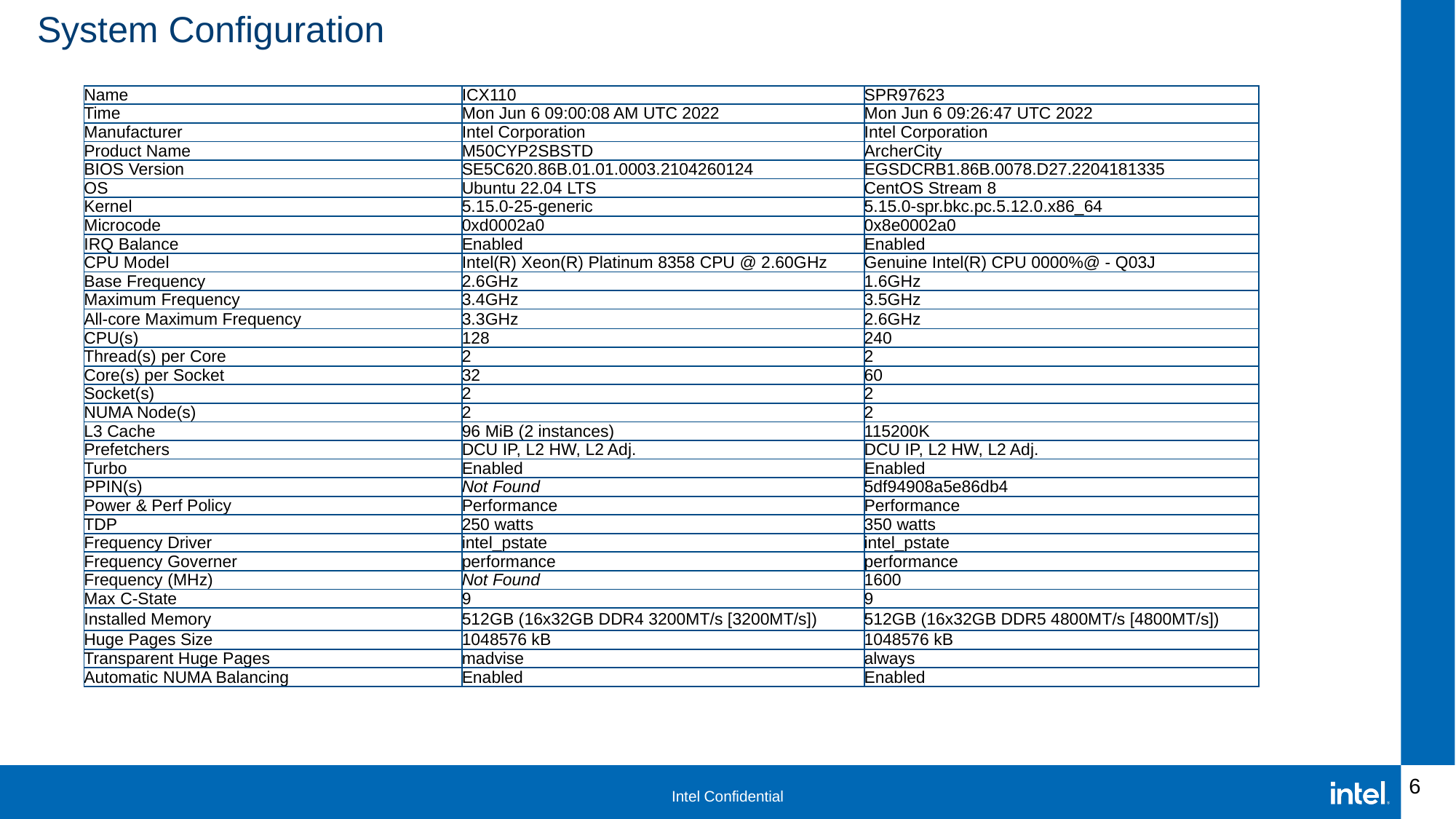

# System Configuration
| Name | ICX110 | SPR97623 |
| --- | --- | --- |
| Time | Mon Jun 6 09:00:08 AM UTC 2022 | Mon Jun 6 09:26:47 UTC 2022 |
| Manufacturer | Intel Corporation | Intel Corporation |
| Product Name | M50CYP2SBSTD | ArcherCity |
| BIOS Version | SE5C620.86B.01.01.0003.2104260124 | EGSDCRB1.86B.0078.D27.2204181335 |
| OS | Ubuntu 22.04 LTS | CentOS Stream 8 |
| Kernel | 5.15.0-25-generic | 5.15.0-spr.bkc.pc.5.12.0.x86\_64 |
| Microcode | 0xd0002a0 | 0x8e0002a0 |
| IRQ Balance | Enabled | Enabled |
| CPU Model | Intel(R) Xeon(R) Platinum 8358 CPU @ 2.60GHz | Genuine Intel(R) CPU 0000%@ - Q03J |
| Base Frequency | 2.6GHz | 1.6GHz |
| Maximum Frequency | 3.4GHz | 3.5GHz |
| All-core Maximum Frequency | 3.3GHz | 2.6GHz |
| CPU(s) | 128 | 240 |
| Thread(s) per Core | 2 | 2 |
| Core(s) per Socket | 32 | 60 |
| Socket(s) | 2 | 2 |
| NUMA Node(s) | 2 | 2 |
| L3 Cache | 96 MiB (2 instances) | 115200K |
| Prefetchers | DCU IP, L2 HW, L2 Adj. | DCU IP, L2 HW, L2 Adj. |
| Turbo | Enabled | Enabled |
| PPIN(s) | Not Found | 5df94908a5e86db4 |
| Power & Perf Policy | Performance | Performance |
| TDP | 250 watts | 350 watts |
| Frequency Driver | intel\_pstate | intel\_pstate |
| Frequency Governer | performance | performance |
| Frequency (MHz) | Not Found | 1600 |
| Max C-State | 9 | 9 |
| Installed Memory | 512GB (16x32GB DDR4 3200MT/s [3200MT/s]) | 512GB (16x32GB DDR5 4800MT/s [4800MT/s]) |
| Huge Pages Size | 1048576 kB | 1048576 kB |
| Transparent Huge Pages | madvise | always |
| Automatic NUMA Balancing | Enabled | Enabled |
6